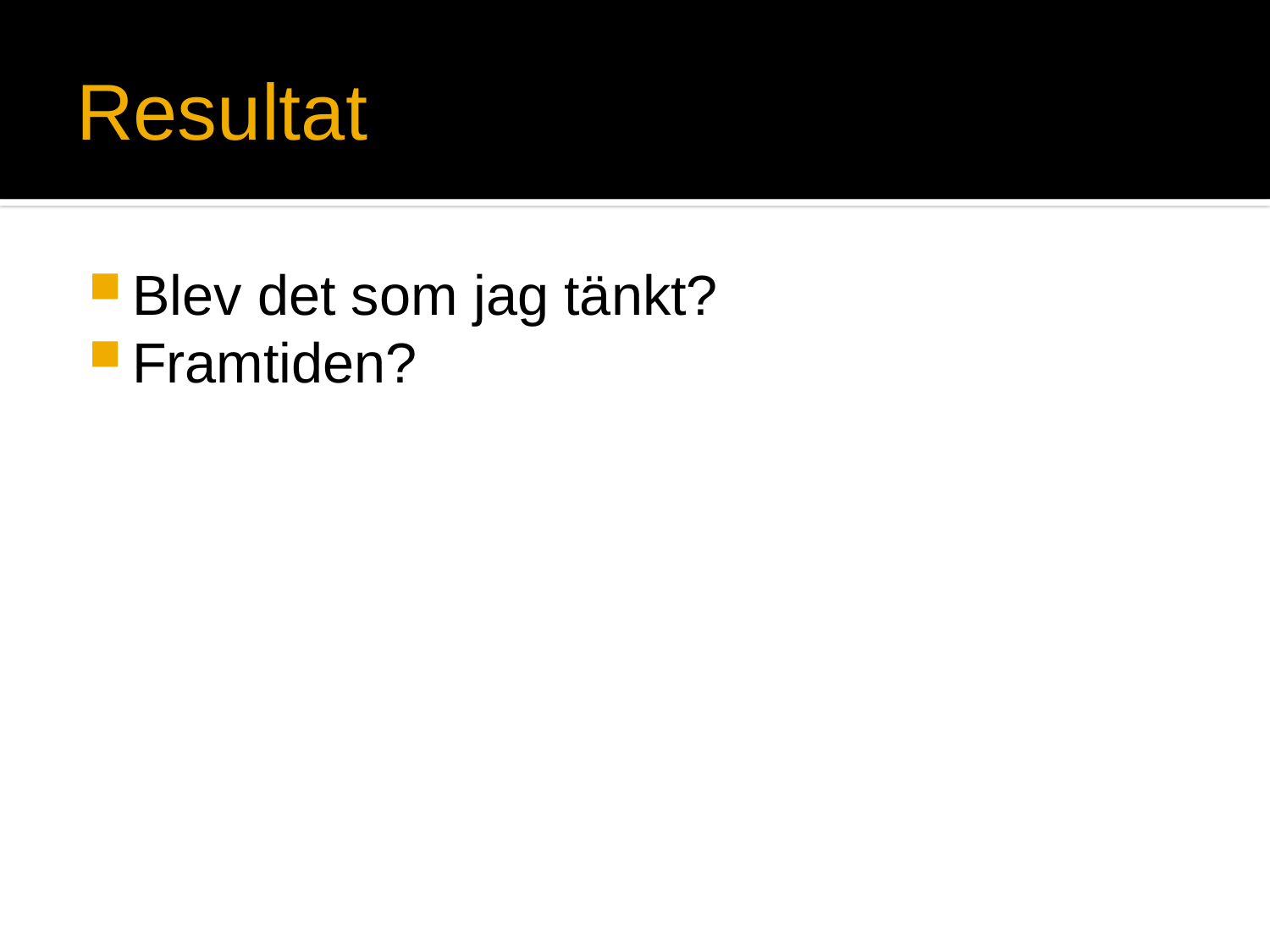

# Resultat
Blev det som jag tänkt?
Framtiden?